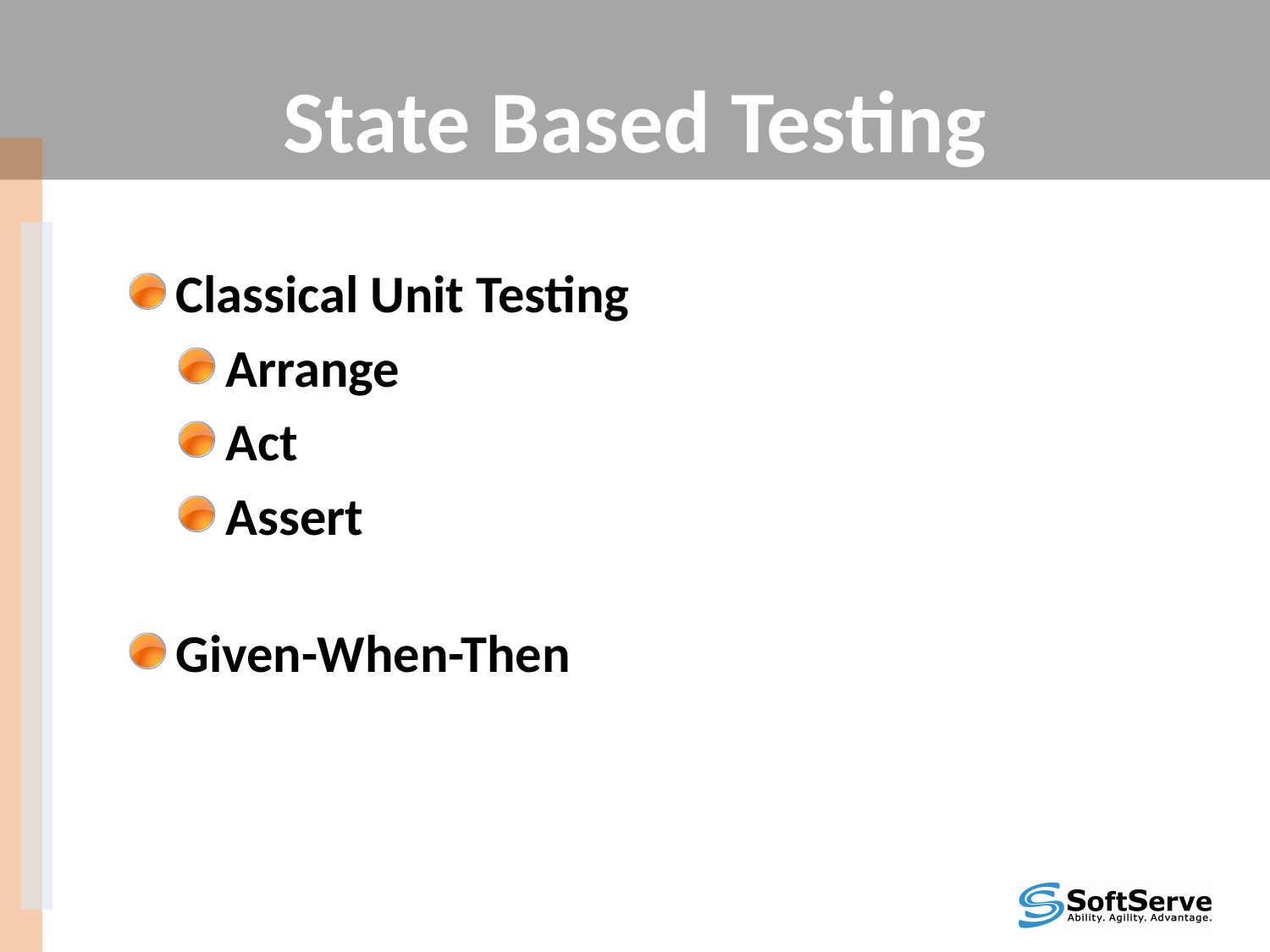

# State Based Testing
Classical Unit Testing
Arrange
Act
Assert
Given-When-Then